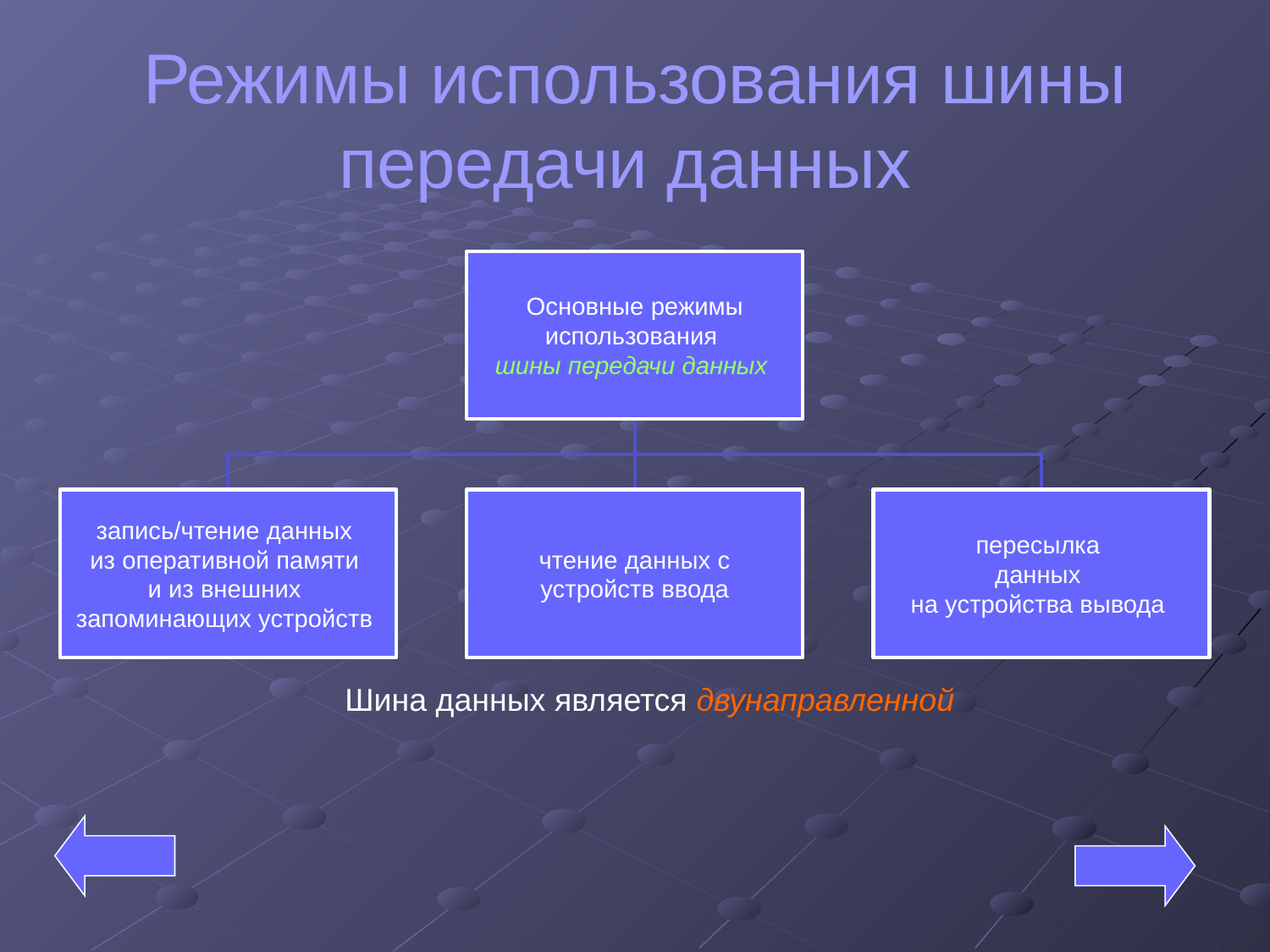

# Режимы использования шины передачи данных
Основные режимы использования
шины передачи данных
запись/чтение данных
из оперативной памяти
и из внешних
запоминающих устройств
чтение данных с
 устройств ввода
пересылка
данных
на устройства вывода
Шина данных является двунаправленной